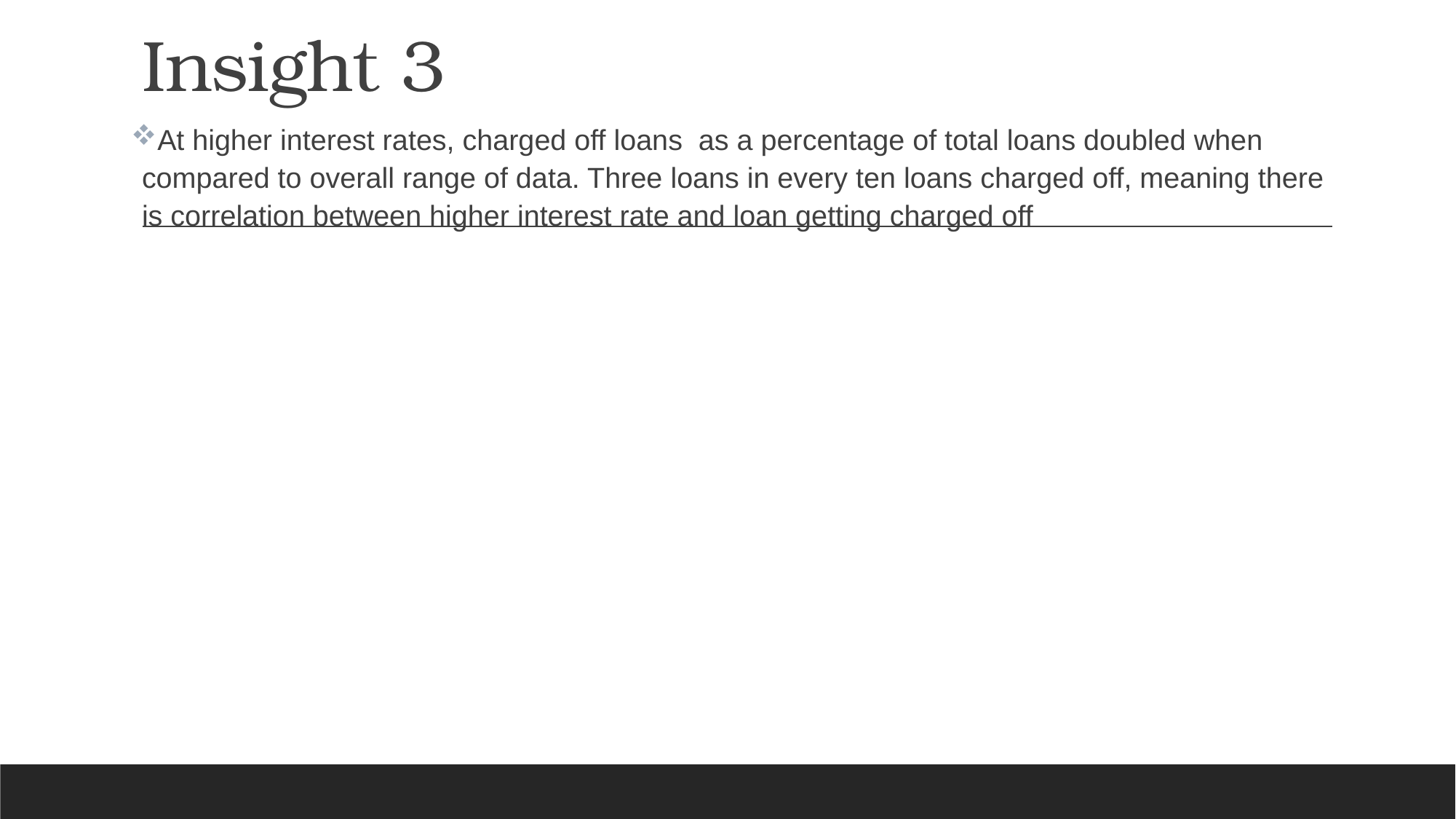

# Insight 3
At higher interest rates, charged off loans  as a percentage of total loans doubled when compared to overall range of data. Three loans in every ten loans charged off, meaning there is correlation between higher interest rate and loan getting charged off